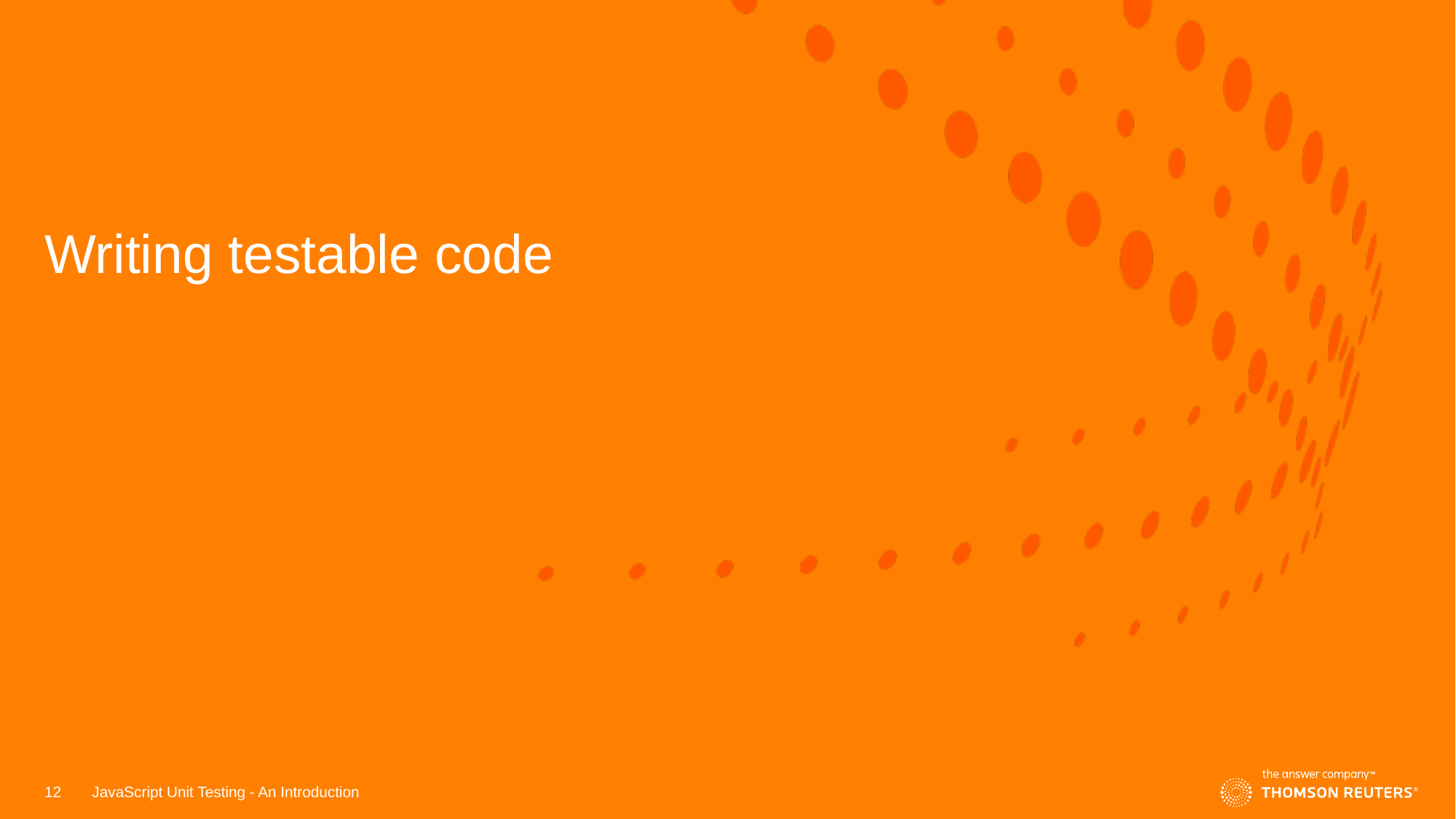

# Writing testable code
12
JavaScript Unit Testing - An Introduction